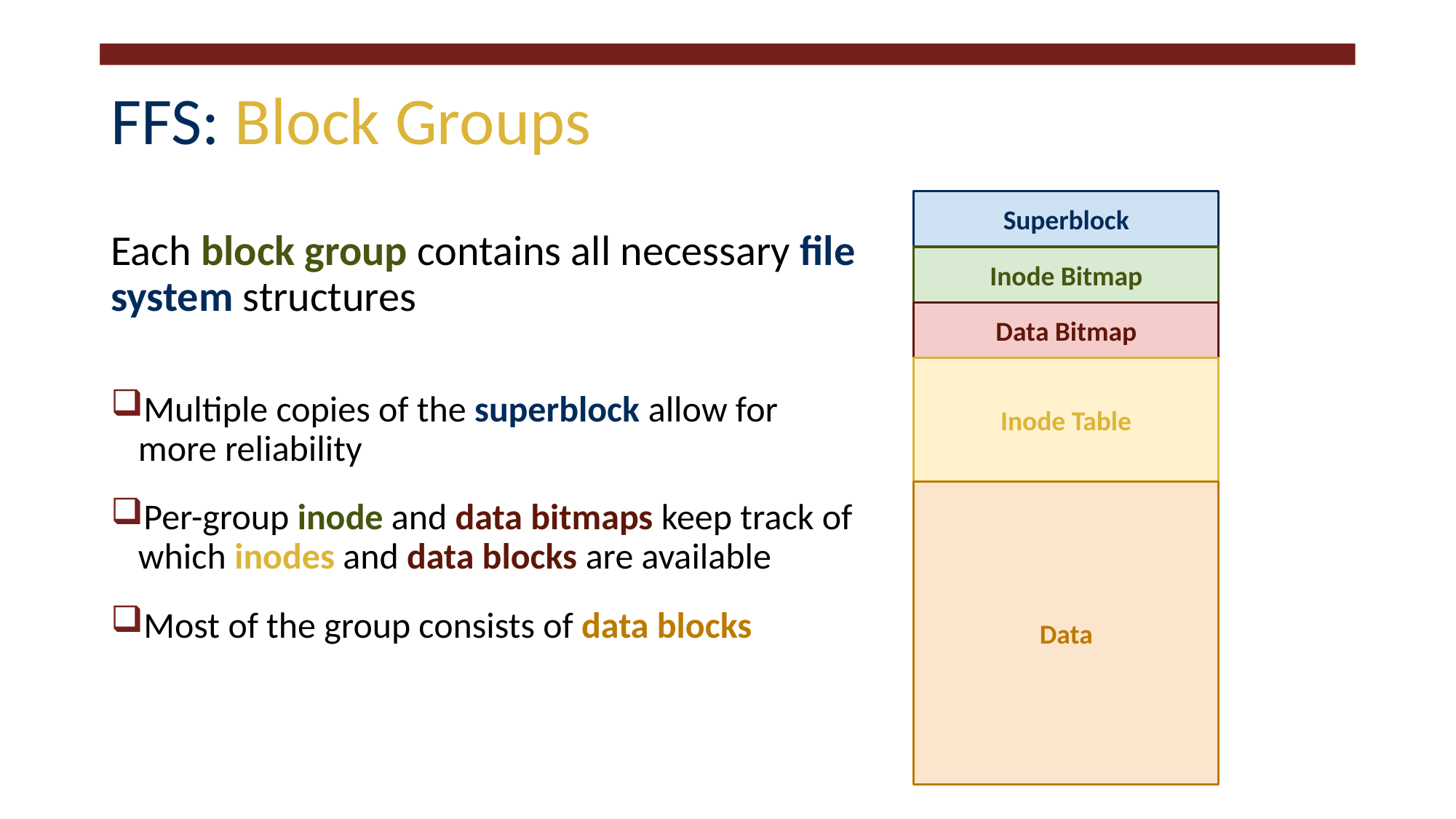

# FFS: Block Groups
Superblock
Each block group contains all necessary file system structures

Multiple copies of the superblock allow for more reliability
Per-group inode and data bitmaps keep track of which inodes and data blocks are available
Most of the group consists of data blocks
Inode Bitmap
Data Bitmap
Inode Table
Data